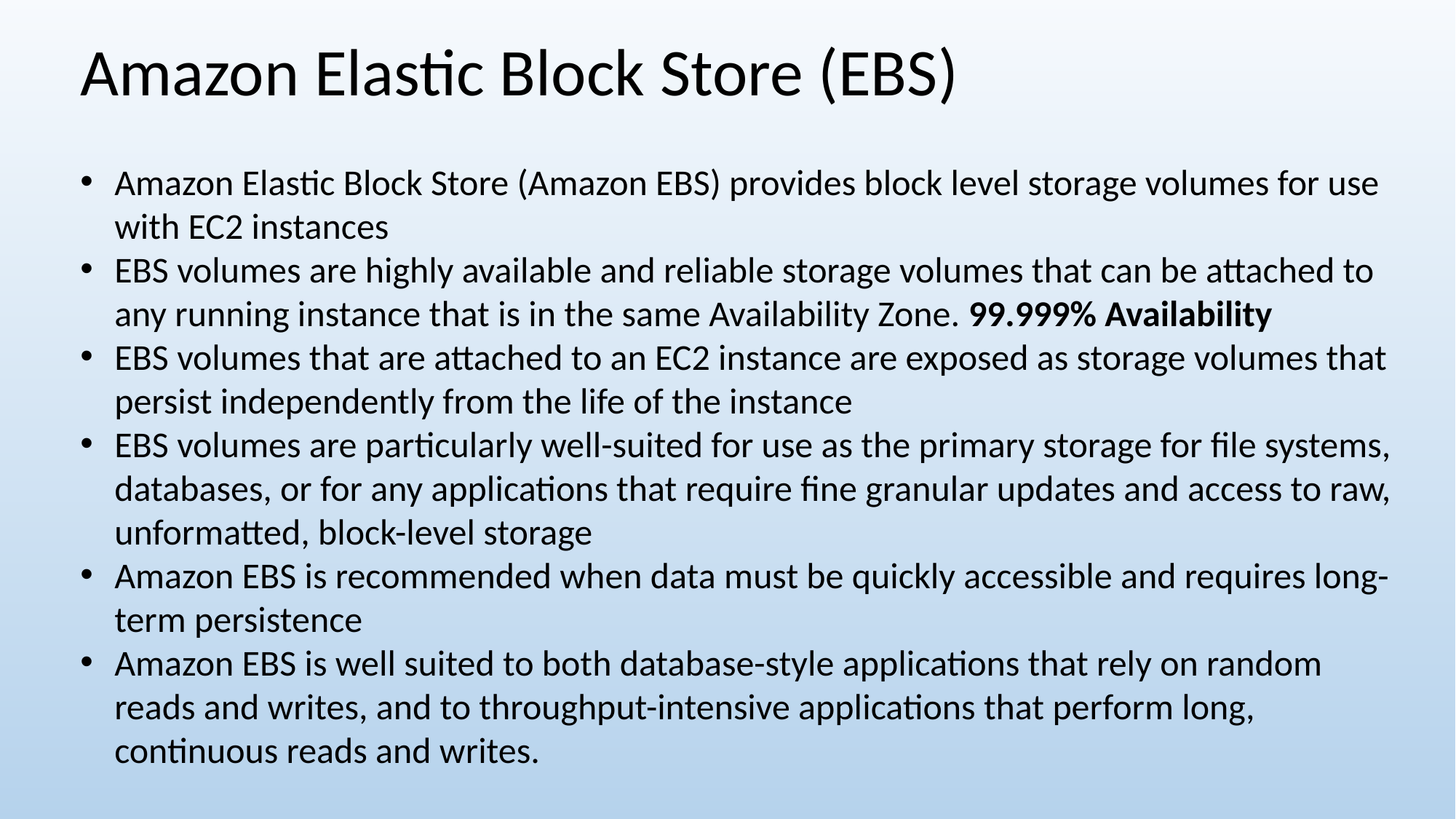

# Amazon Elastic Block Store (EBS)
Amazon Elastic Block Store (Amazon EBS) provides block level storage volumes for use with EC2 instances
EBS volumes are highly available and reliable storage volumes that can be attached to any running instance that is in the same Availability Zone. 99.999% Availability
EBS volumes that are attached to an EC2 instance are exposed as storage volumes that persist independently from the life of the instance
EBS volumes are particularly well-suited for use as the primary storage for file systems, databases, or for any applications that require fine granular updates and access to raw, unformatted, block-level storage
Amazon EBS is recommended when data must be quickly accessible and requires long-term persistence
Amazon EBS is well suited to both database-style applications that rely on random reads and writes, and to throughput-intensive applications that perform long, continuous reads and writes.